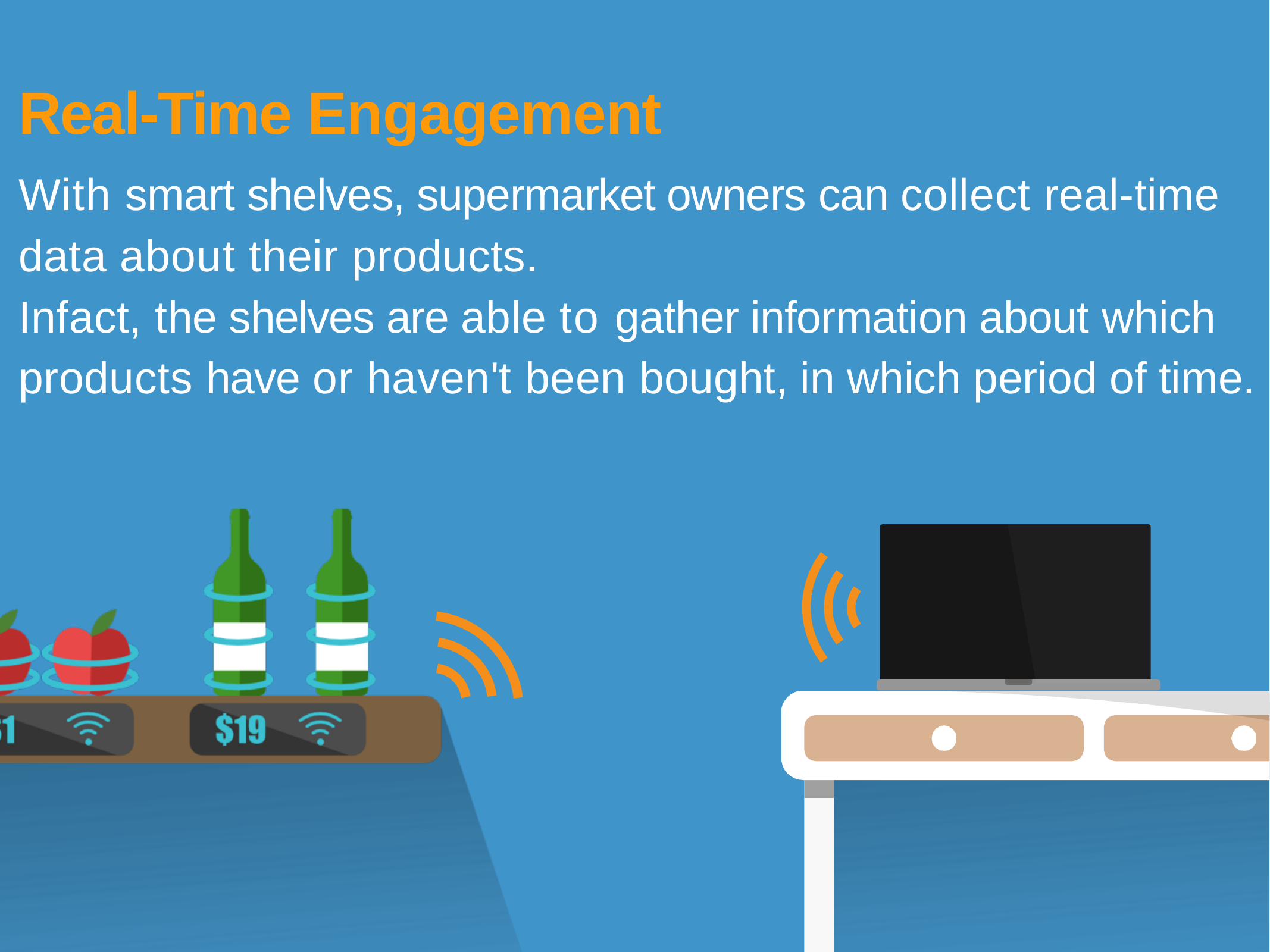

# Real-Time Engagement
With smart shelves, supermarket owners can collect real-time  data about their products.
Infact, the shelves are able to gather information about which products have or haven't been bought, in which period of time.